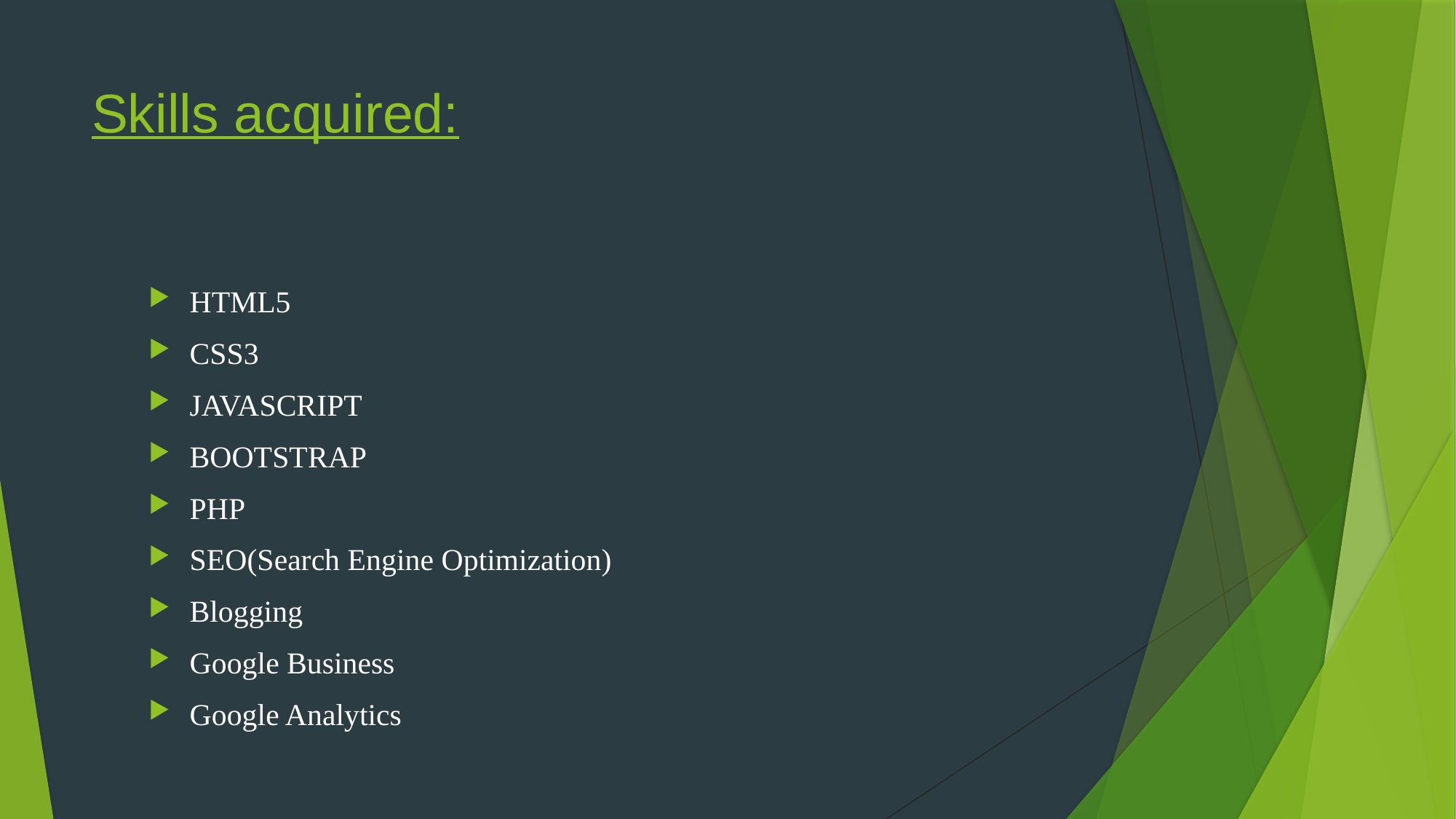

# Skills acquired:
HTML5
CSS3
JAVASCRIPT
BOOTSTRAP
PHP
SEO(Search Engine Optimization)
Blogging
Google Business
Google Analytics